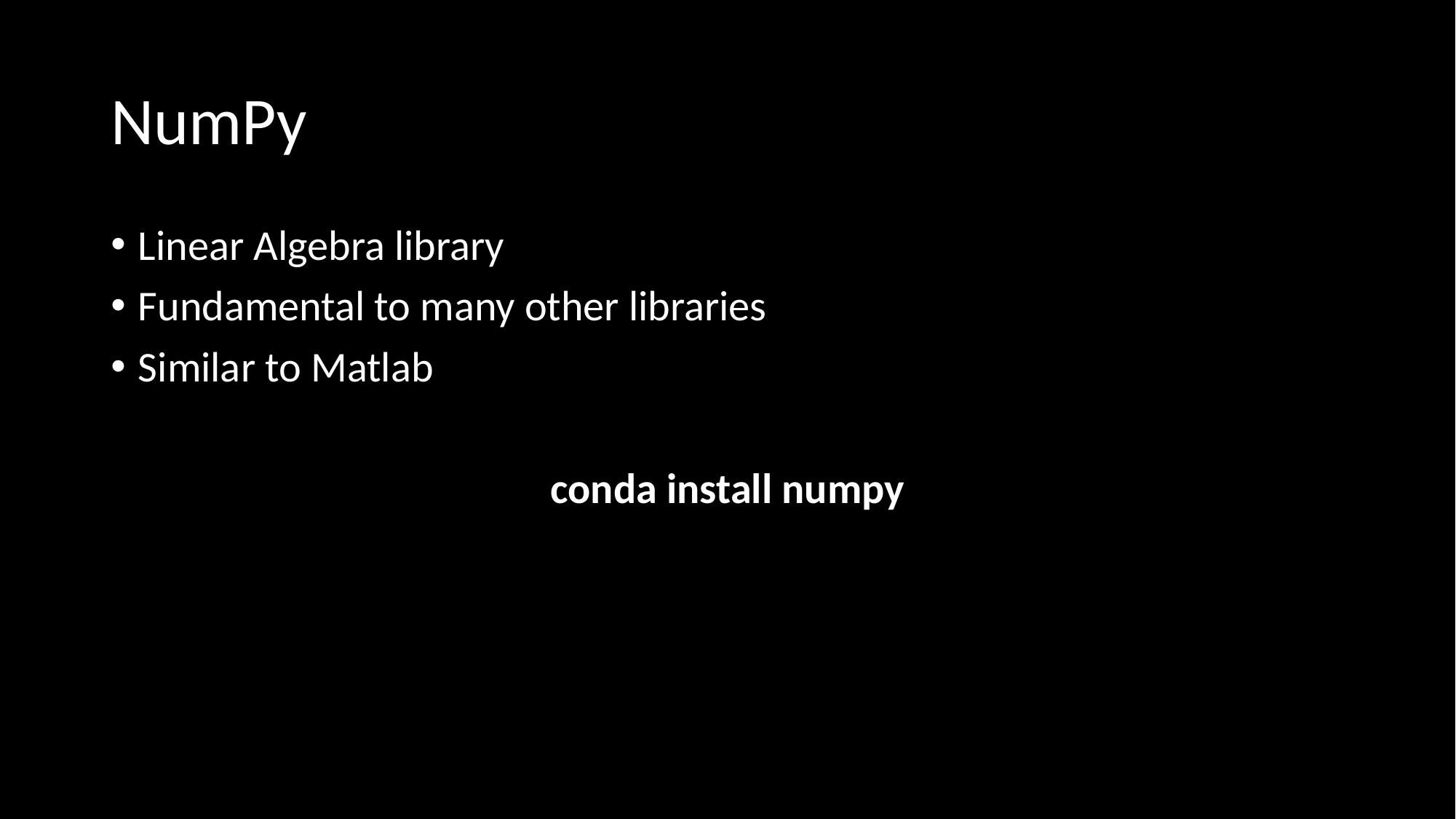

# NumPy
Linear Algebra library
Fundamental to many other libraries
Similar to Matlab

conda install numpy